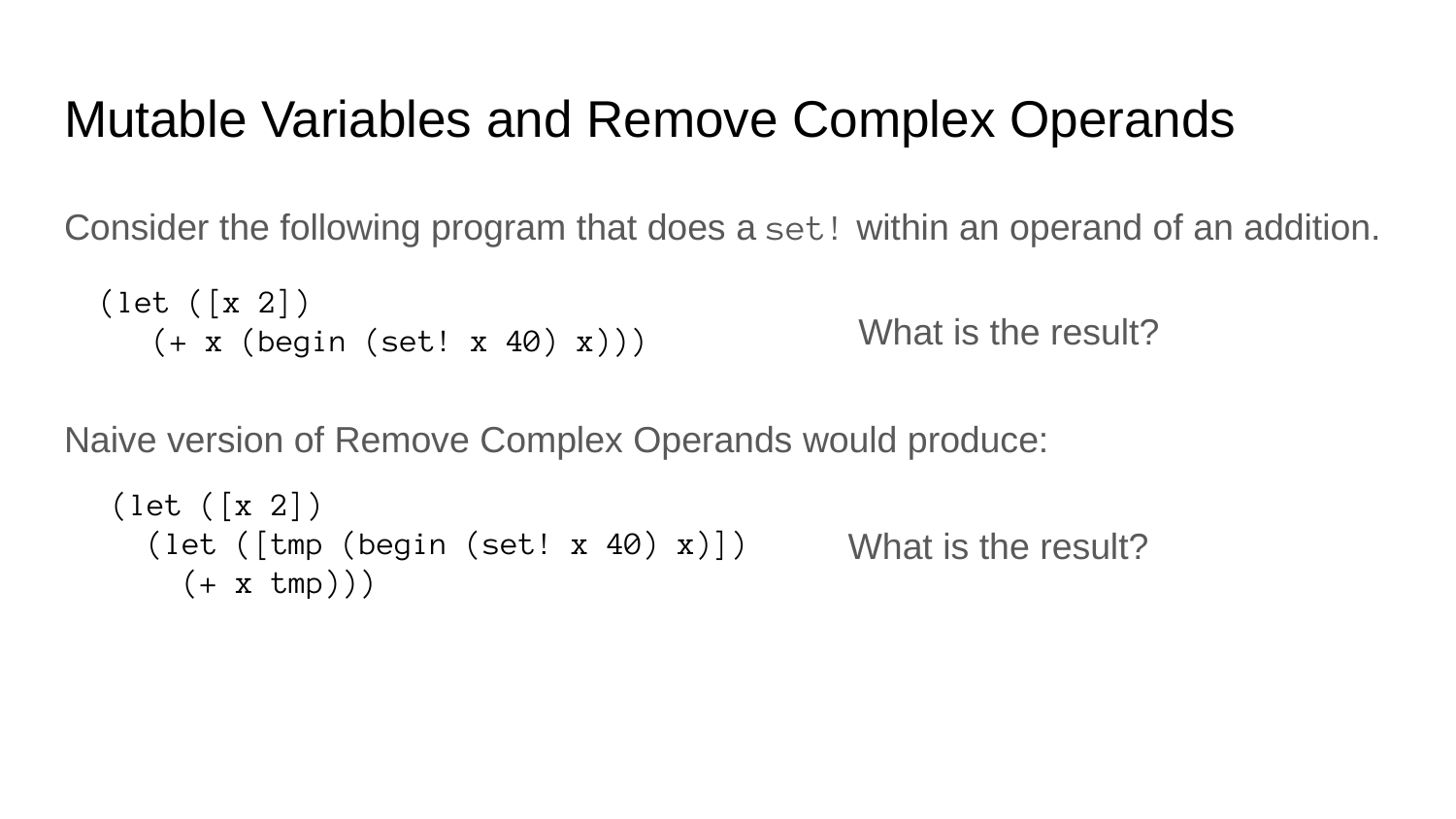

# Mutable Variables and Remove Complex Operands
Consider the following program that does a set! within an operand of an addition.
(let ([x 2])
   (+ x (begin (set! x 40) x)))
What is the result?
Naive version of Remove Complex Operands would produce:
(let ([x 2])
  (let ([tmp (begin (set! x 40) x)])
    (+ x tmp)))
What is the result?